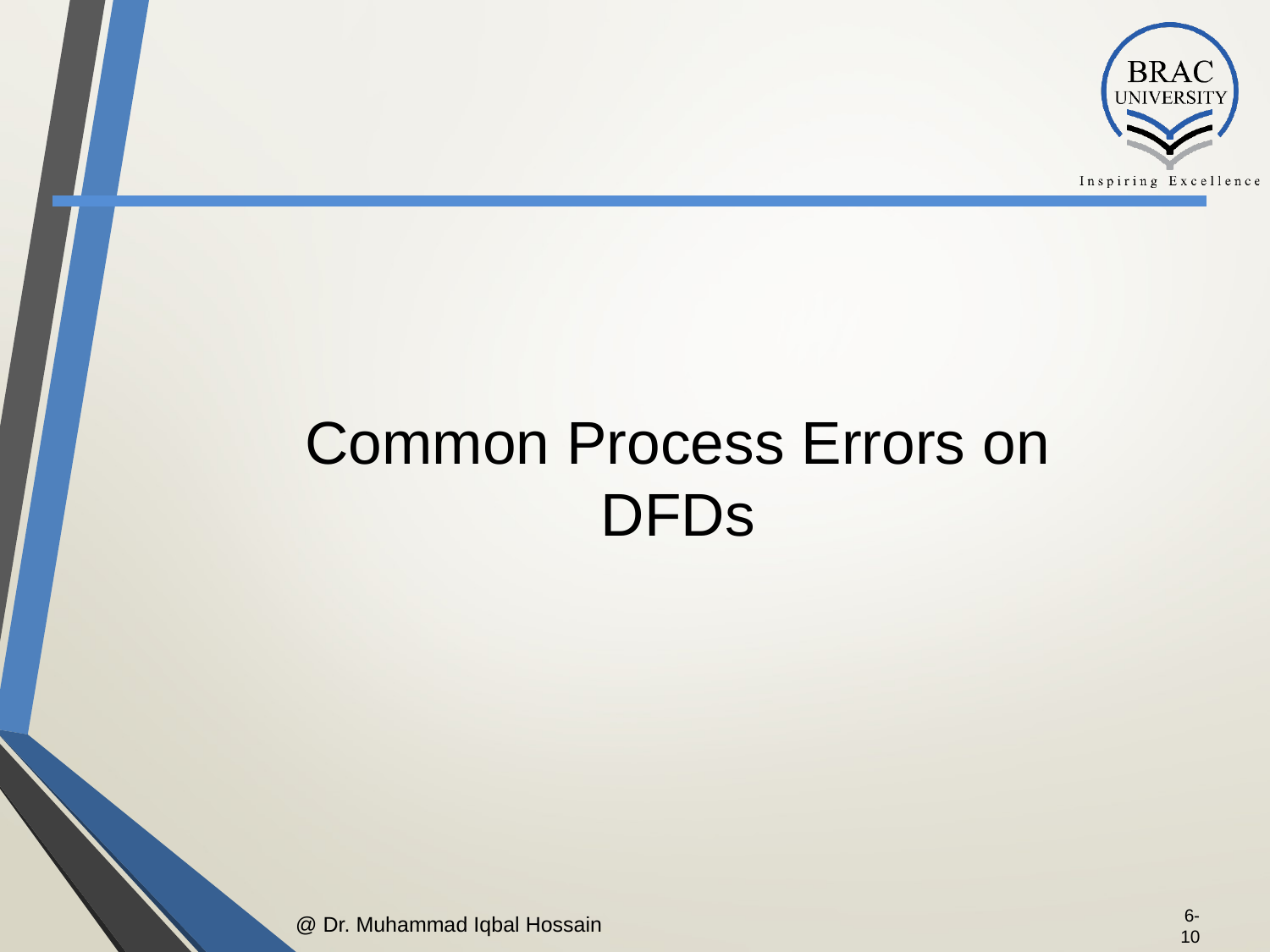

# Common Process Errors on DFDs
@ Dr. Muhammad Iqbal Hossain
6-10